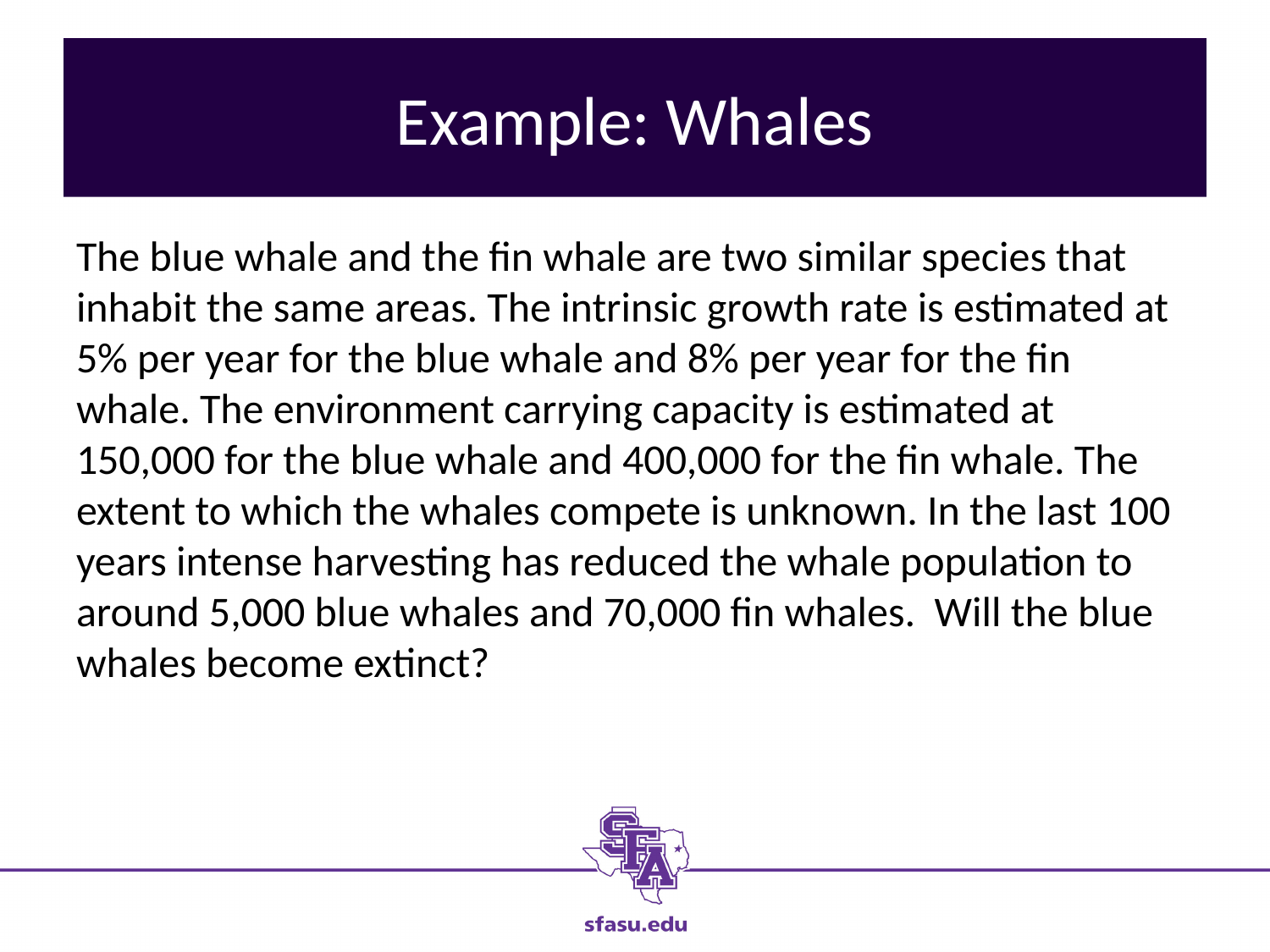

# Example: Whales
The blue whale and the fin whale are two similar species that inhabit the same areas. The intrinsic growth rate is estimated at 5% per year for the blue whale and 8% per year for the fin whale. The environment carrying capacity is estimated at 150,000 for the blue whale and 400,000 for the fin whale. The extent to which the whales compete is unknown. In the last 100 years intense harvesting has reduced the whale population to around 5,000 blue whales and 70,000 fin whales.  Will the blue whales become extinct?